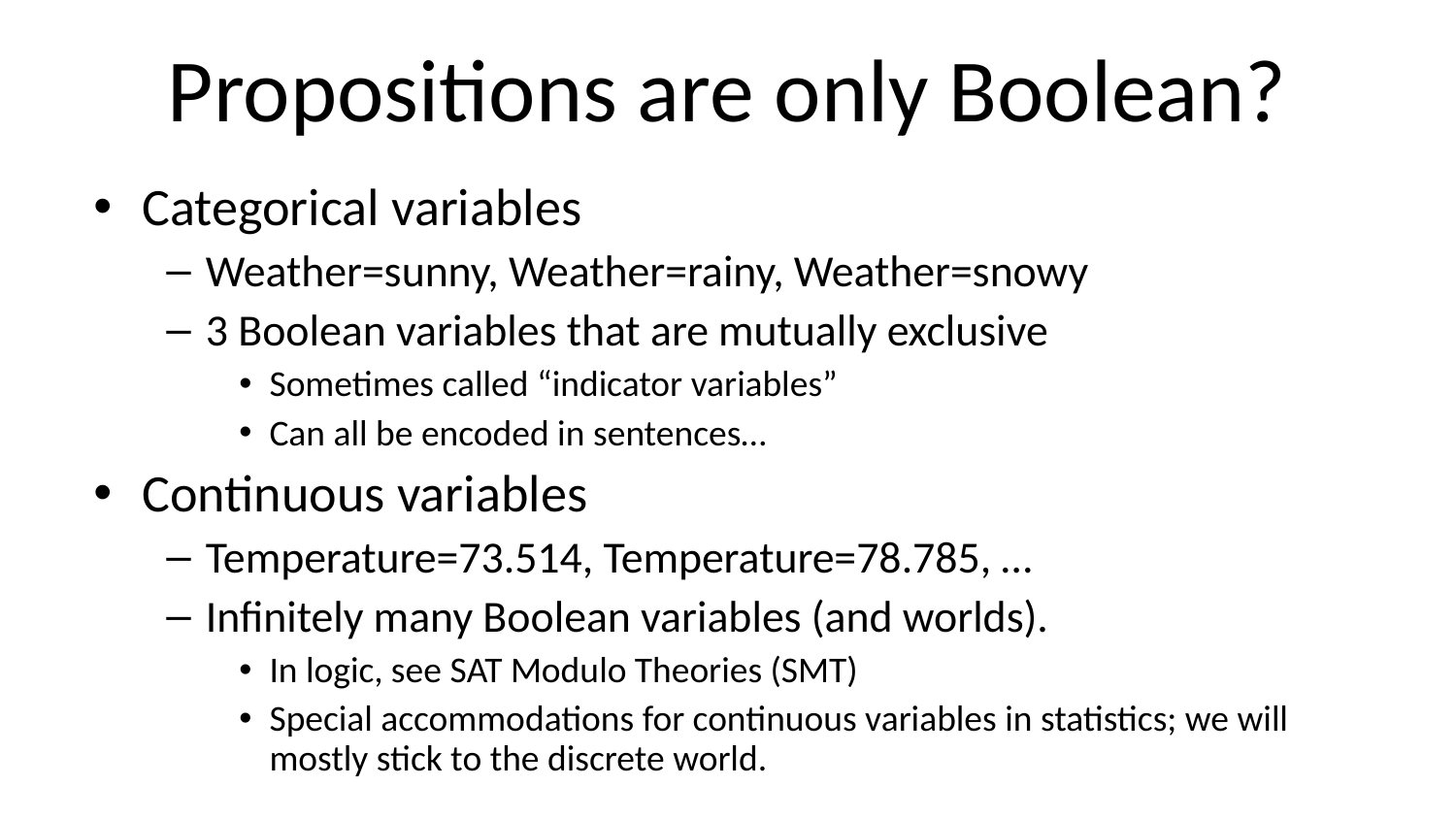

# Propositions are only Boolean?
Categorical variables
Weather=sunny, Weather=rainy, Weather=snowy
3 Boolean variables that are mutually exclusive
Sometimes called “indicator variables”
Can all be encoded in sentences…
Continuous variables
Temperature=73.514, Temperature=78.785, …
Infinitely many Boolean variables (and worlds).
In logic, see SAT Modulo Theories (SMT)
Special accommodations for continuous variables in statistics; we will mostly stick to the discrete world.